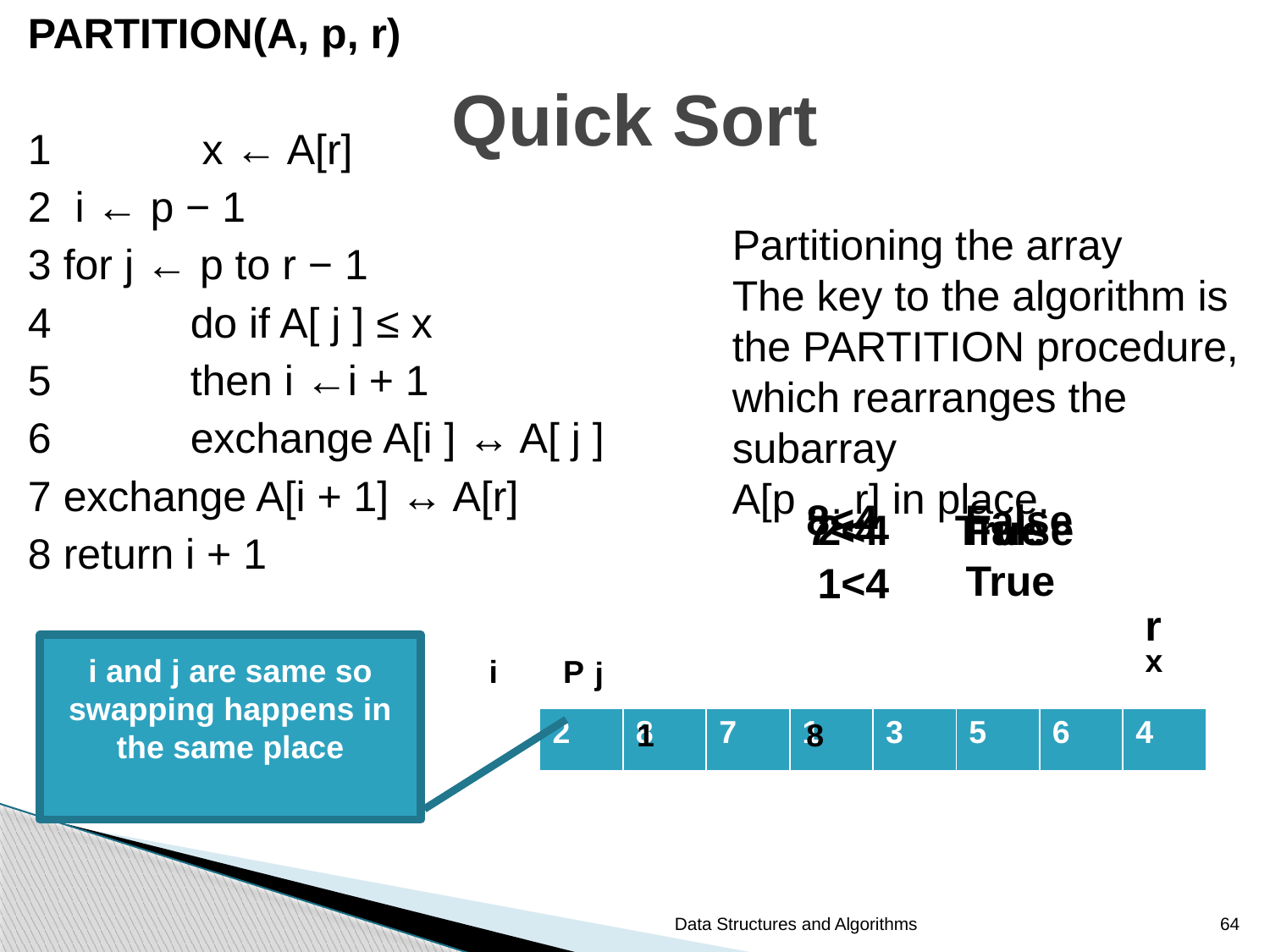

PARTITION(A, p, r)

1		 x ← A[r]
2 	 i ← p − 1
3 	for j ← p to r − 1
4 		do if A[ j ] ≤ x
5 		then i ←i + 1
6 		exchange A[i ] ↔ A[ j ]
7 	exchange A[i + 1] ↔ A[r]
8 	return i + 1

# Quick Sort
Partitioning the array
The key to the algorithm is the PARTITION procedure, which rearranges the subarray
A[p . . r] in place.
8<4
False
True
7<4
2<4
False
True
1<4
r
i and j are same so swapping happens in the same place

x
i
P
j
| 2 | 8 | 7 | 1 | 3 | 5 | 6 | 4 |
| --- | --- | --- | --- | --- | --- | --- | --- |
1
8
Data Structures and Algorithms
64